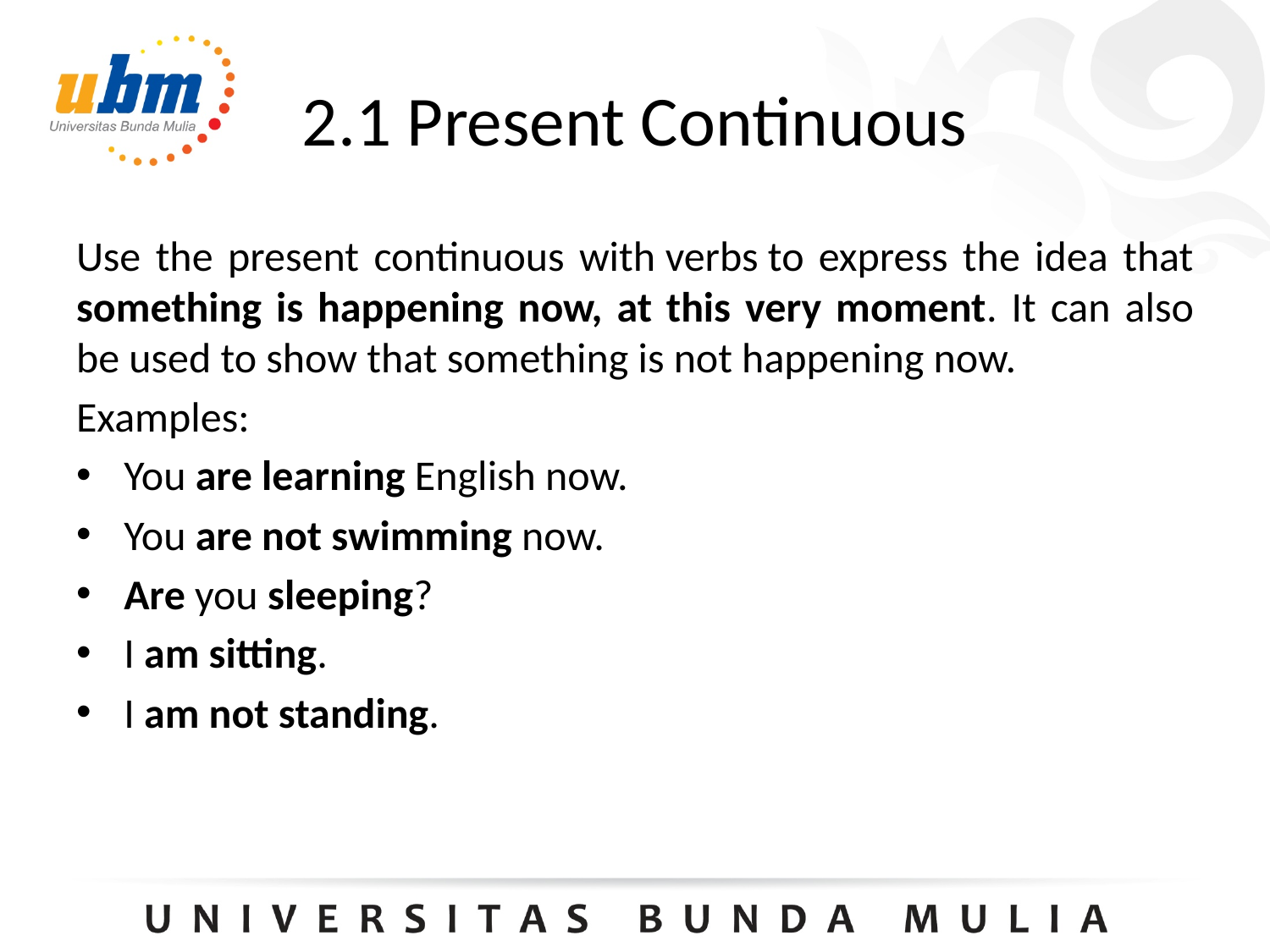

2.1 Present Continuous
Use the present continuous with verbs to express the idea that something is happening now, at this very moment. It can also be used to show that something is not happening now.
Examples:
You are learning English now.
You are not swimming now.
Are you sleeping?
I am sitting.
I am not standing.